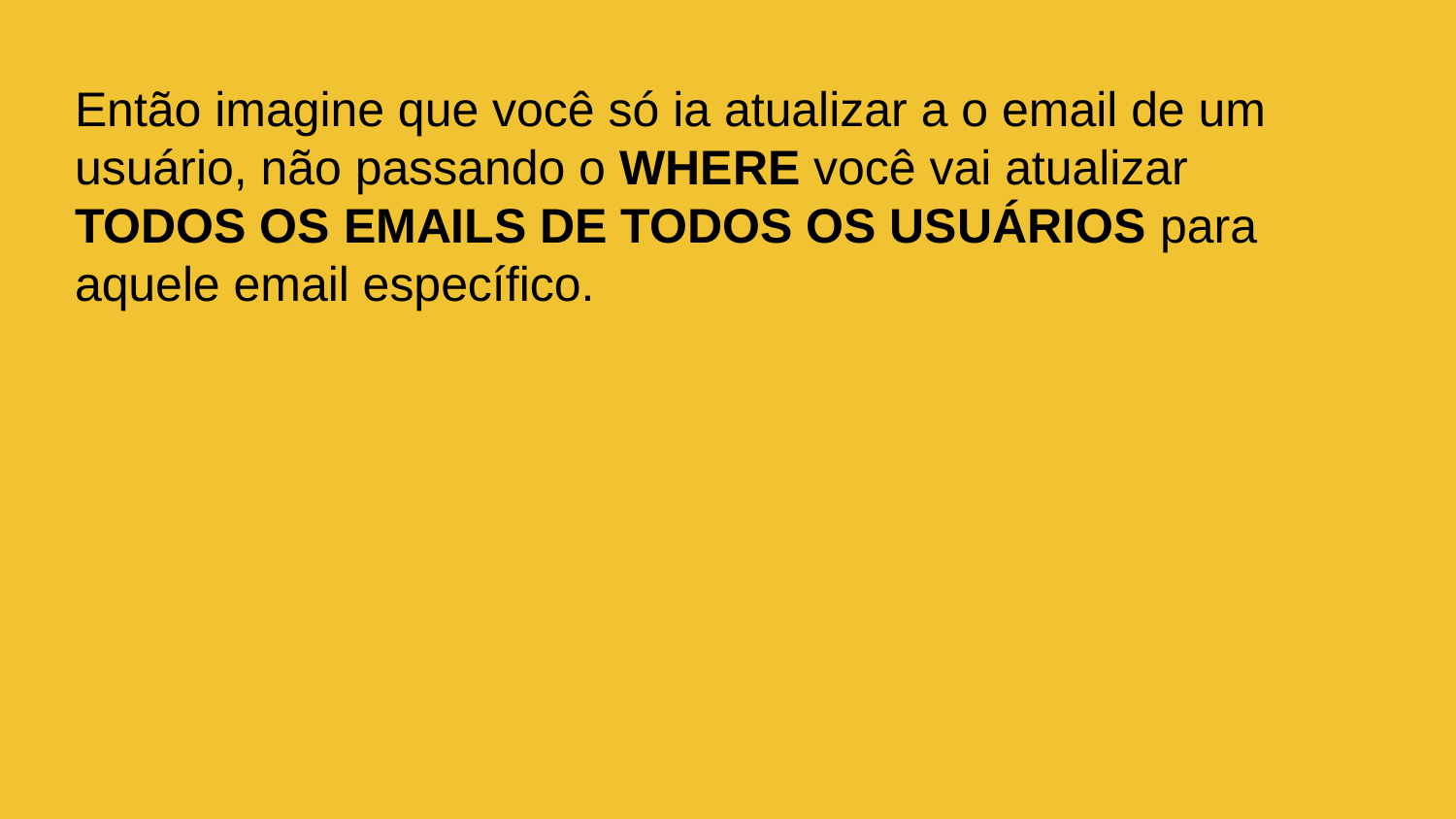

Então imagine que você só ia atualizar a o email de um usuário, não passando o WHERE você vai atualizar TODOS OS EMAILS DE TODOS OS USUÁRIOS para aquele email específico.